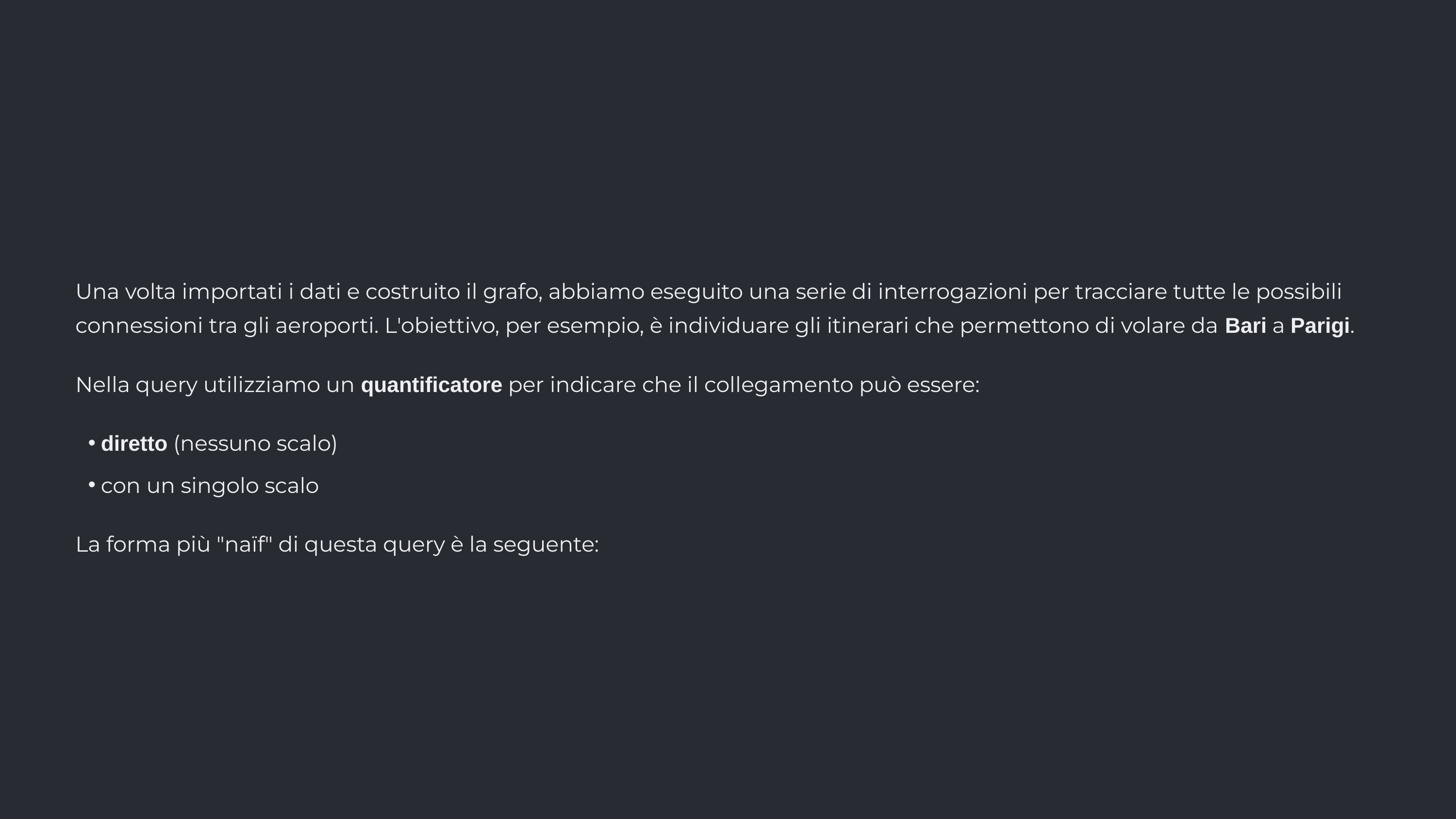

Una volta importati i dati e costruito il grafo, abbiamo eseguito una serie di interrogazioni per tracciare tutte le possibili connessioni tra gli aeroporti. L'obiettivo, per esempio, è individuare gli itinerari che permettono di volare da Bari a Parigi.
Nella query utilizziamo un quantificatore per indicare che il collegamento può essere:
diretto (nessuno scalo)
con un singolo scalo
La forma più "naïf" di questa query è la seguente: